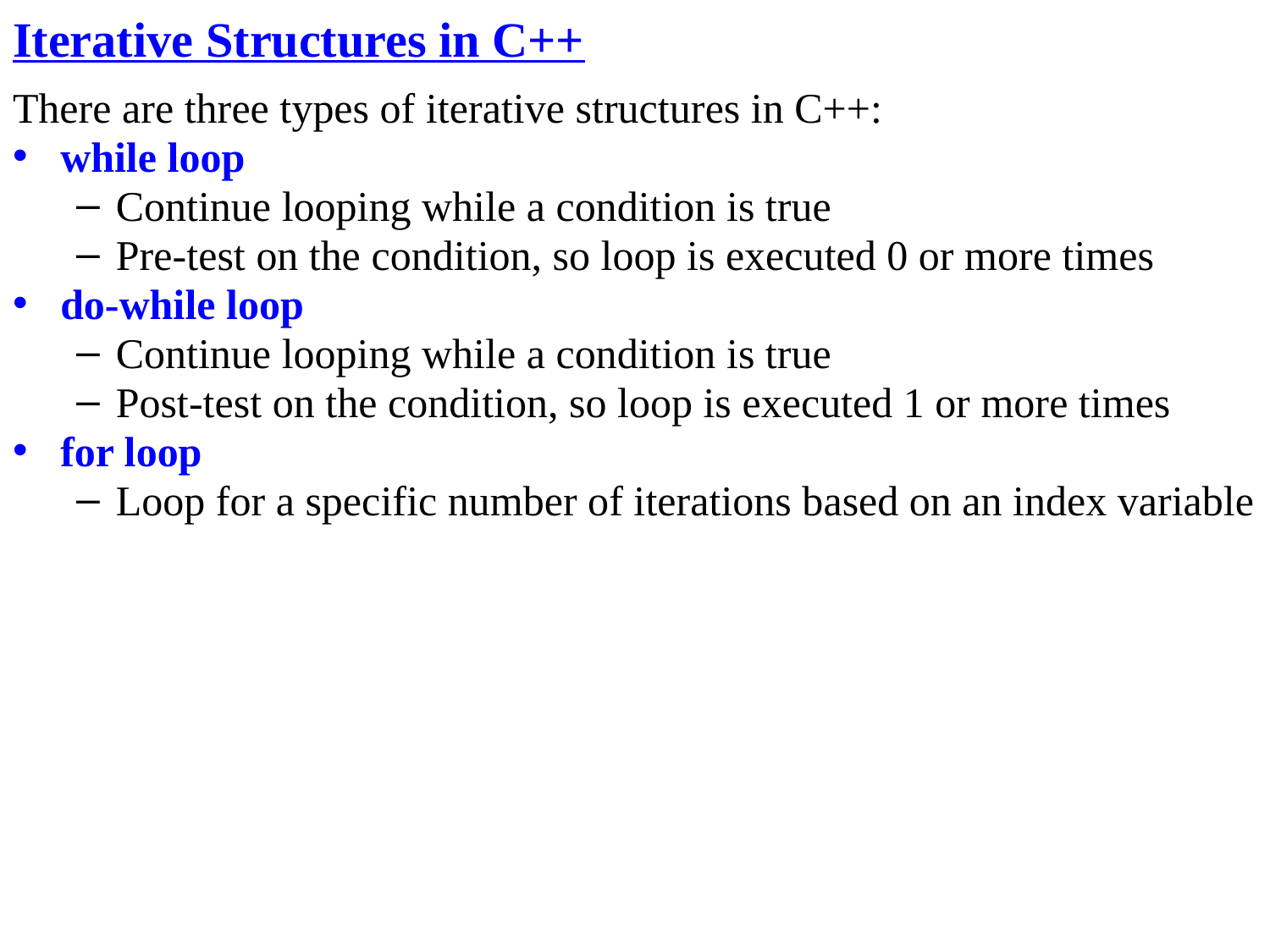

Iterative Structures in C++
There are three types of iterative structures in C++:
while loop
Continue looping while a condition is true
Pre-test on the condition, so loop is executed 0 or more times
do-while loop
Continue looping while a condition is true
Post-test on the condition, so loop is executed 1 or more times
for loop
Loop for a specific number of iterations based on an index variable